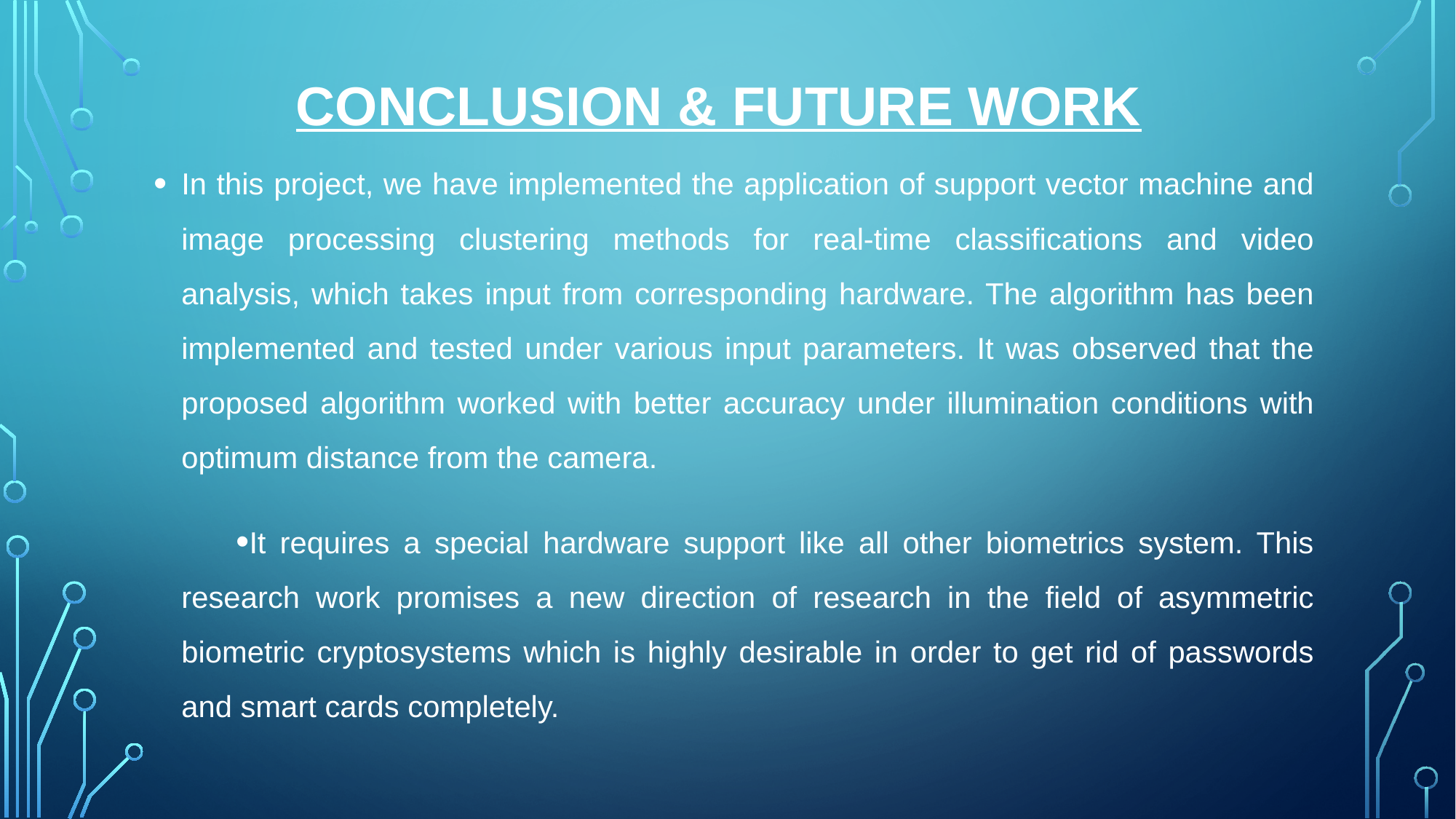

# Conclusion & FUTURE WORK
In this project, we have implemented the application of support vector machine and image processing clustering methods for real-time classifications and video analysis, which takes input from corresponding hardware. The algorithm has been implemented and tested under various input parameters. It was observed that the proposed algorithm worked with better accuracy under illumination conditions with optimum distance from the camera.
It requires a special hardware support like all other biometrics system. This research work promises a new direction of research in the field of asymmetric biometric cryptosystems which is highly desirable in order to get rid of passwords and smart cards completely.